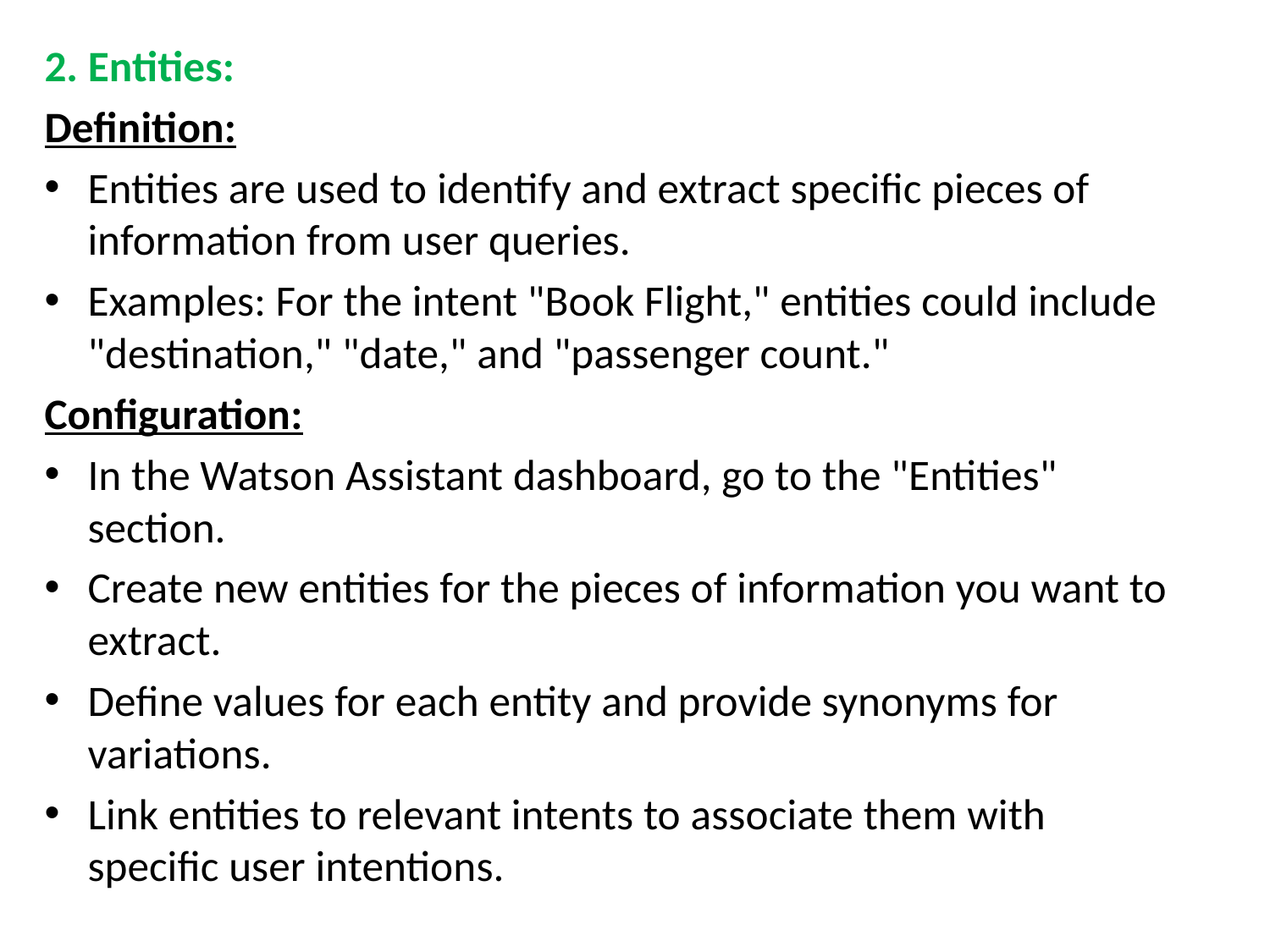

2. Entities:
Definition:
Entities are used to identify and extract specific pieces of information from user queries.
Examples: For the intent "Book Flight," entities could include "destination," "date," and "passenger count."
Configuration:
In the Watson Assistant dashboard, go to the "Entities" section.
Create new entities for the pieces of information you want to extract.
Define values for each entity and provide synonyms for variations.
Link entities to relevant intents to associate them with specific user intentions.